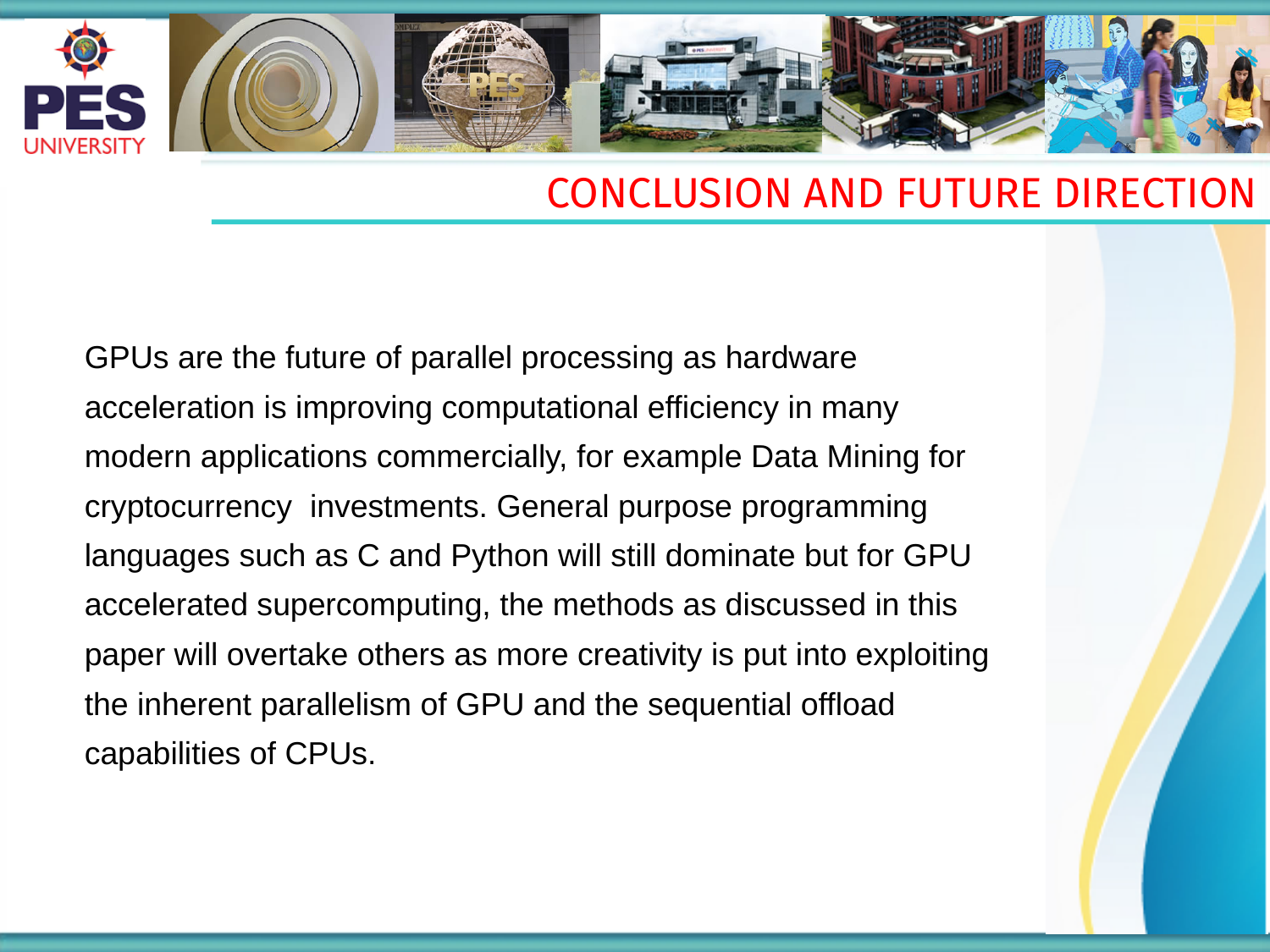

CONCLUSION AND FUTURE DIRECTION

GPUs are the future of parallel processing as hardware acceleration is improving computational efficiency in many modern applications commercially, for example Data Mining for cryptocurrency  investments. General purpose programming languages such as C and Python will still dominate but for GPU accelerated supercomputing, the methods as discussed in this paper will overtake others as more creativity is put into exploiting the inherent parallelism of GPU and the sequential offload capabilities of CPUs.